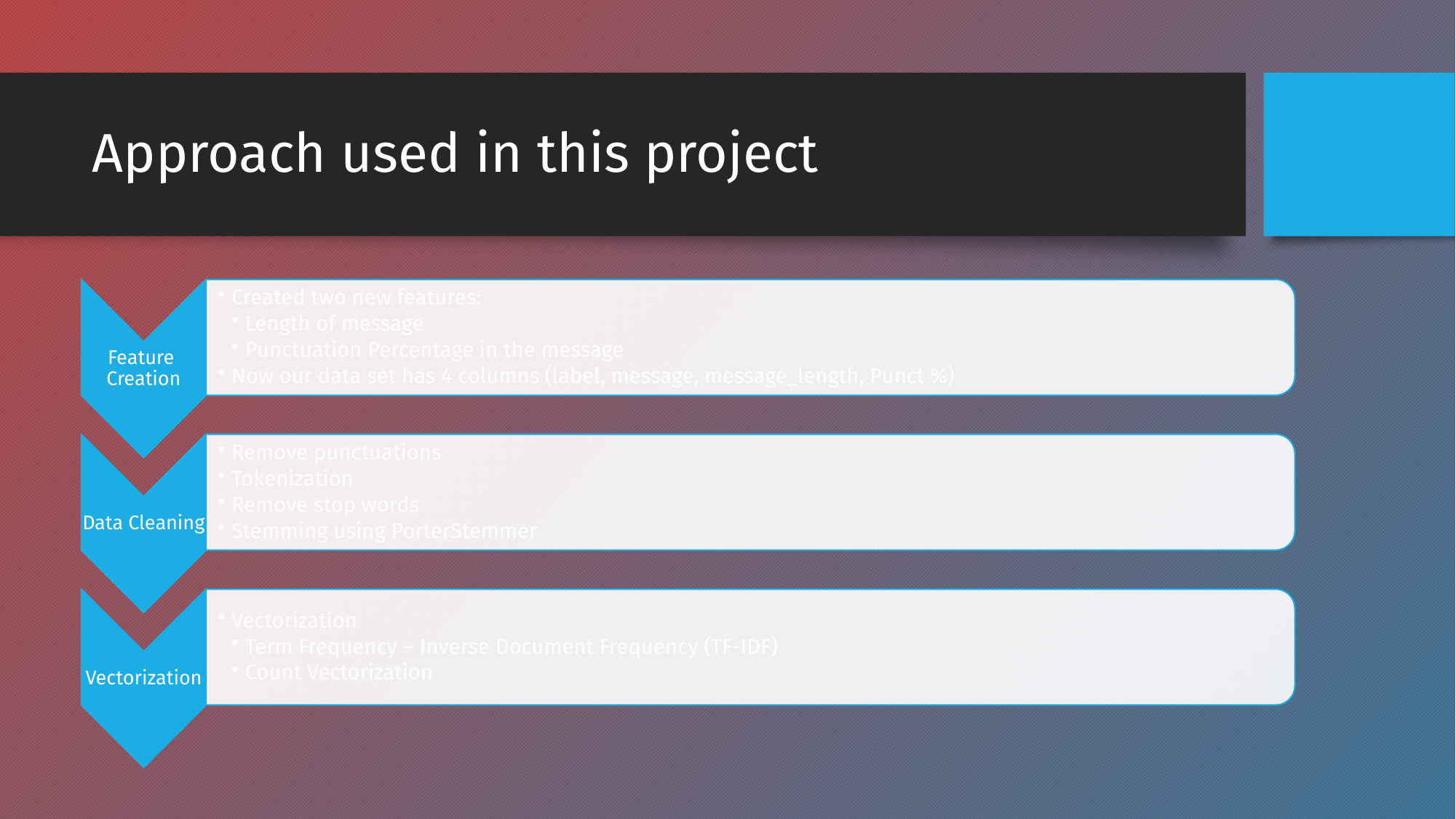

# Approach used in this project
Feature  Creation
Created two new features:
Length of message
Punctuation Percentage in the message
Now our data set has 4 columns (label, message, message_length, Punct %)
Data Cleaning
Remove punctuations
Tokenization
Remove stop words
Stemming using PorterStemmer
Vectorization
Vectorization
Term Frequency – Inverse Document Frequency (TF-IDF)
Count Vectorization